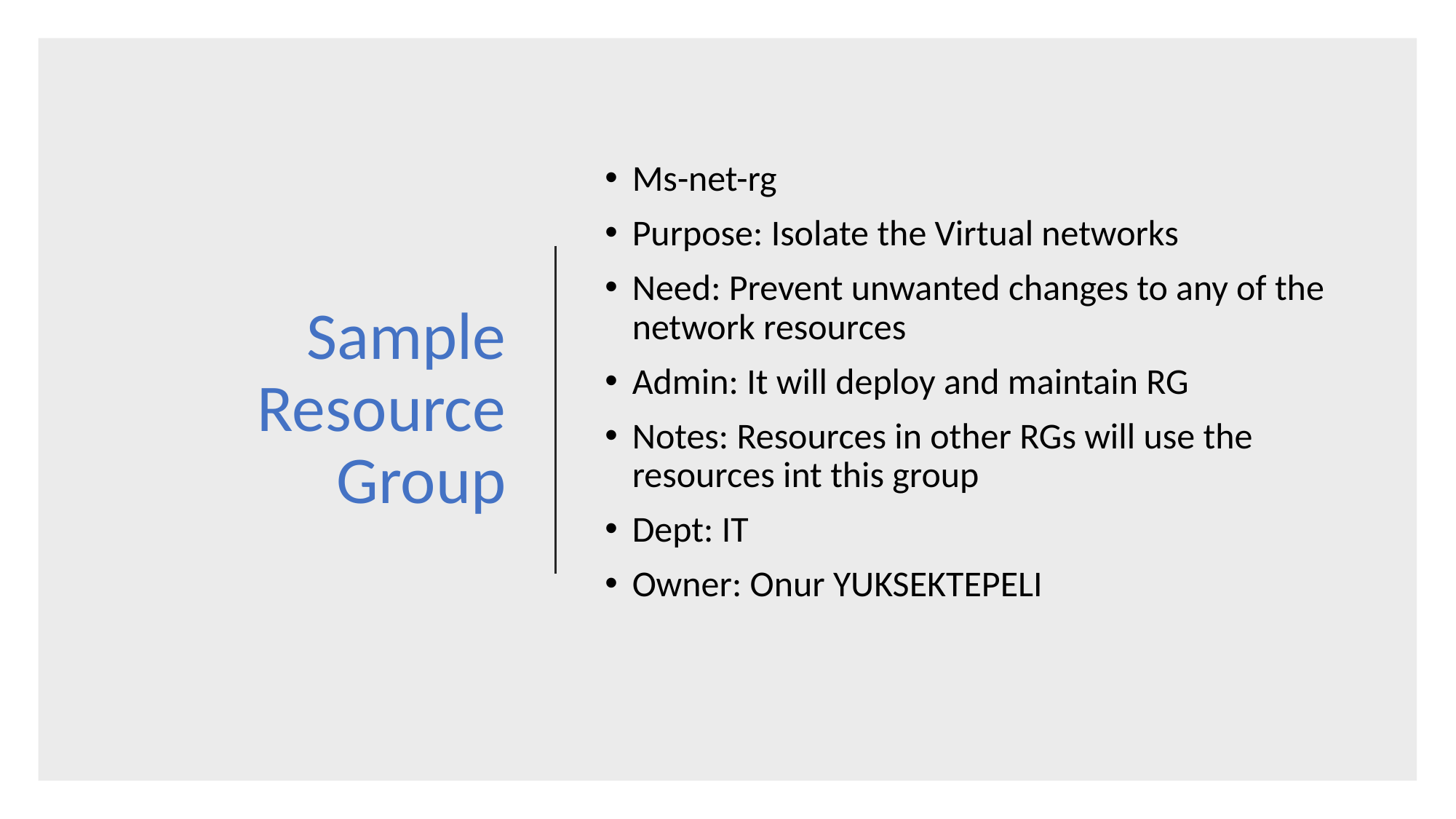

# Sample Resource Group
Ms-net-rg
Purpose: Isolate the Virtual networks
Need: Prevent unwanted changes to any of the network resources
Admin: It will deploy and maintain RG
Notes: Resources in other RGs will use the resources int this group
Dept: IT
Owner: Onur YUKSEKTEPELI